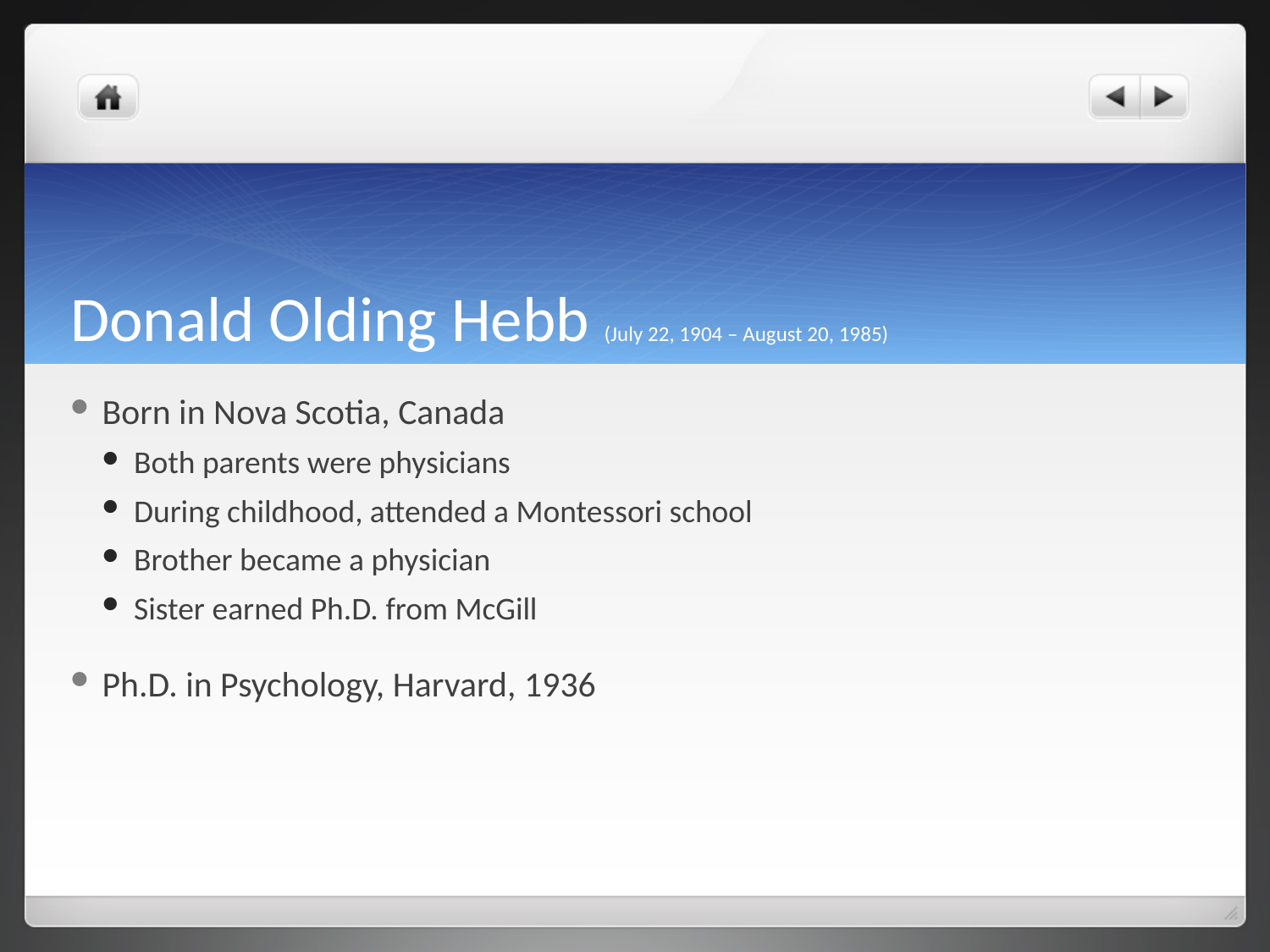

# Donald Olding Hebb (July 22, 1904 – August 20, 1985)
Born in Nova Scotia, Canada
Both parents were physicians
During childhood, attended a Montessori school
Brother became a physician
Sister earned Ph.D. from McGill
Ph.D. in Psychology, Harvard, 1936